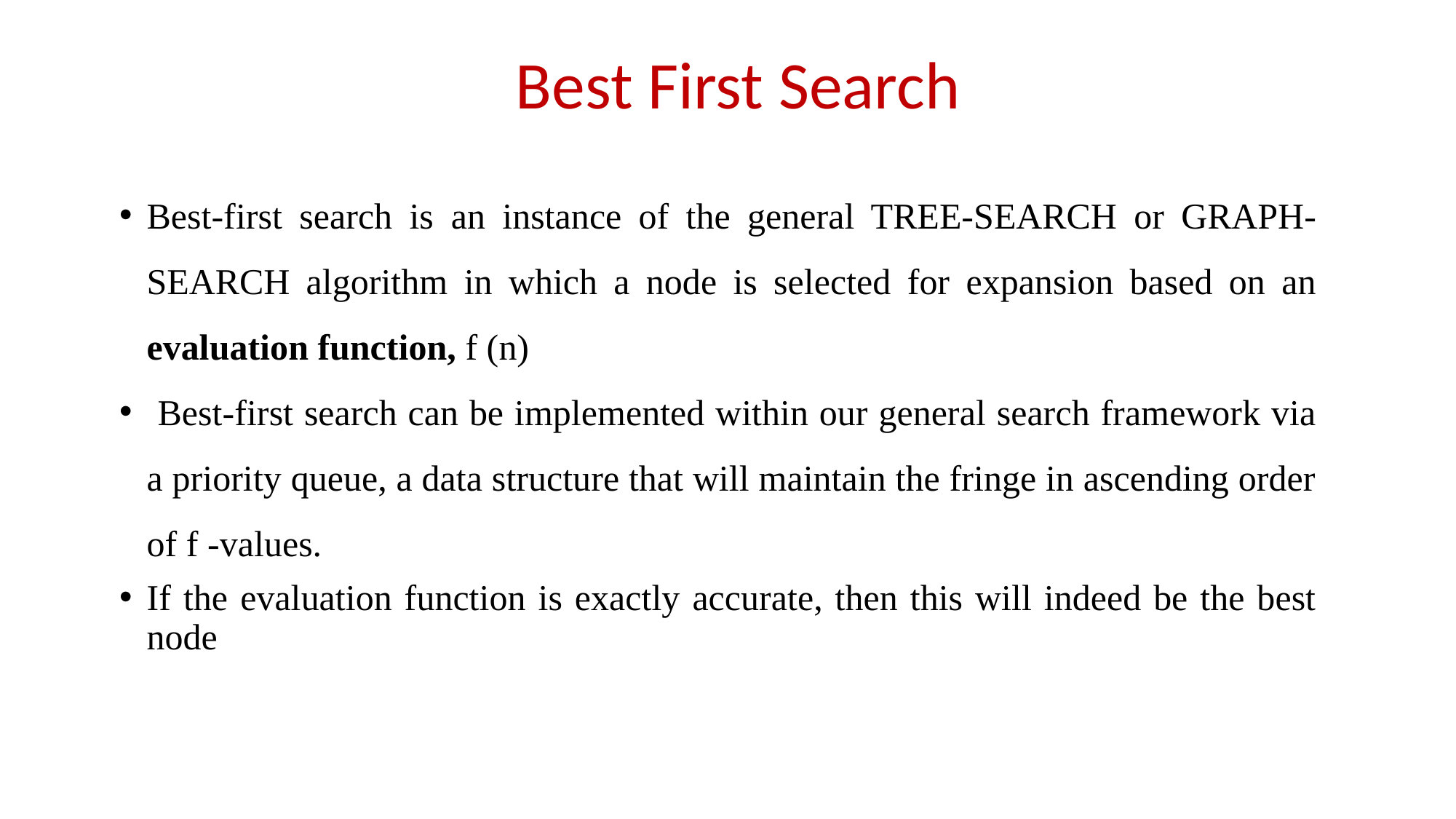

# Best First Search
Best-first search is an instance of the general TREE-SEARCH or GRAPH-SEARCH algorithm in which a node is selected for expansion based on an evaluation function, f (n)
 Best-first search can be implemented within our general search framework via a priority queue, a data structure that will maintain the fringe in ascending order of f -values.
If the evaluation function is exactly accurate, then this will indeed be the best node